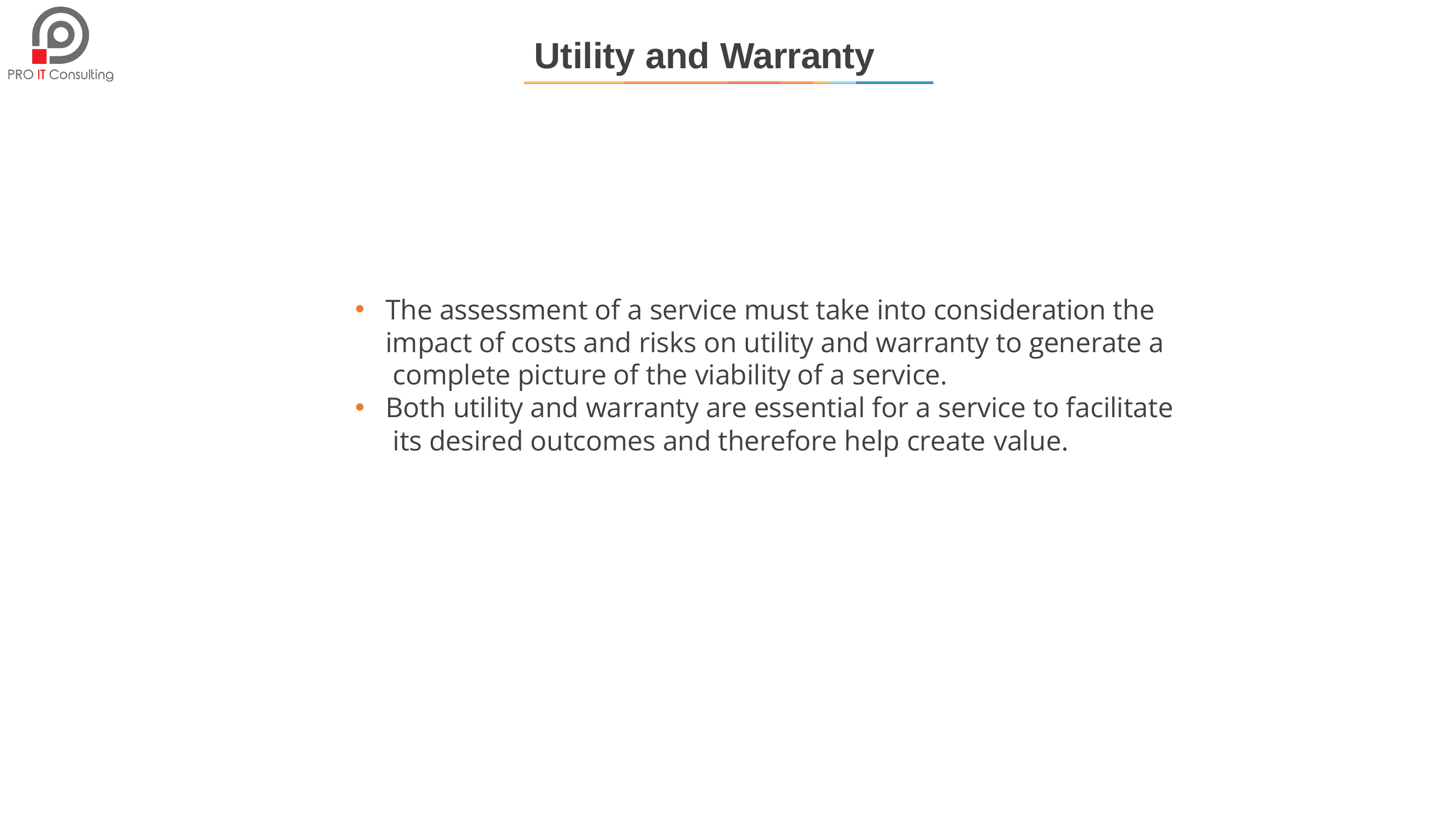

# Utility and Warranty

The assessment of a service must take into consideration the  impact of costs and risks on utility and warranty to generate a  complete picture of the viability of a service.
Both utility and warranty are essential for a service to facilitate  its desired outcomes and therefore help create value.